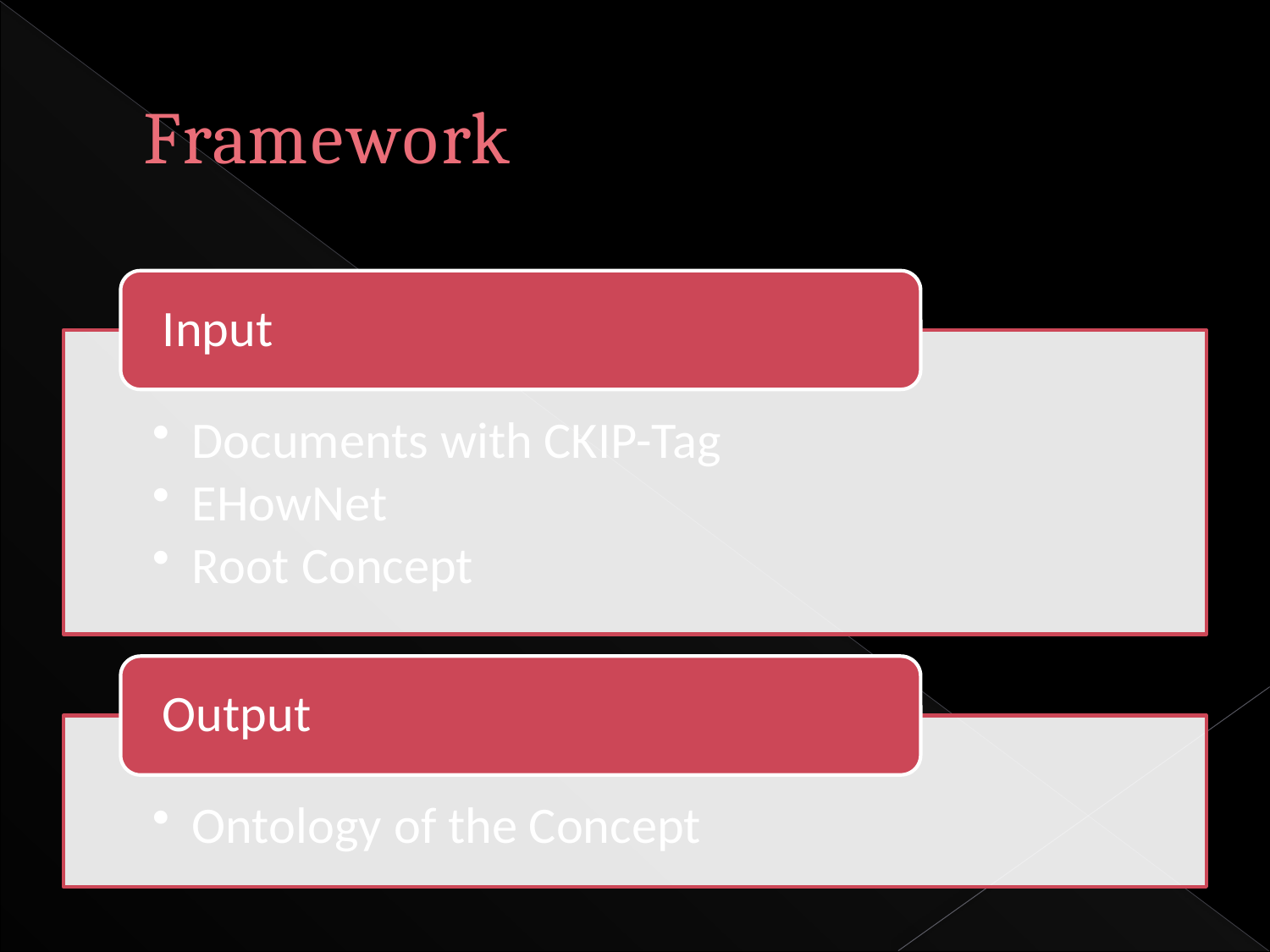

# Framework
Documents with CKIP-Tag
EHowNet
Root Concept
Input
Ontology of the Concept
Output